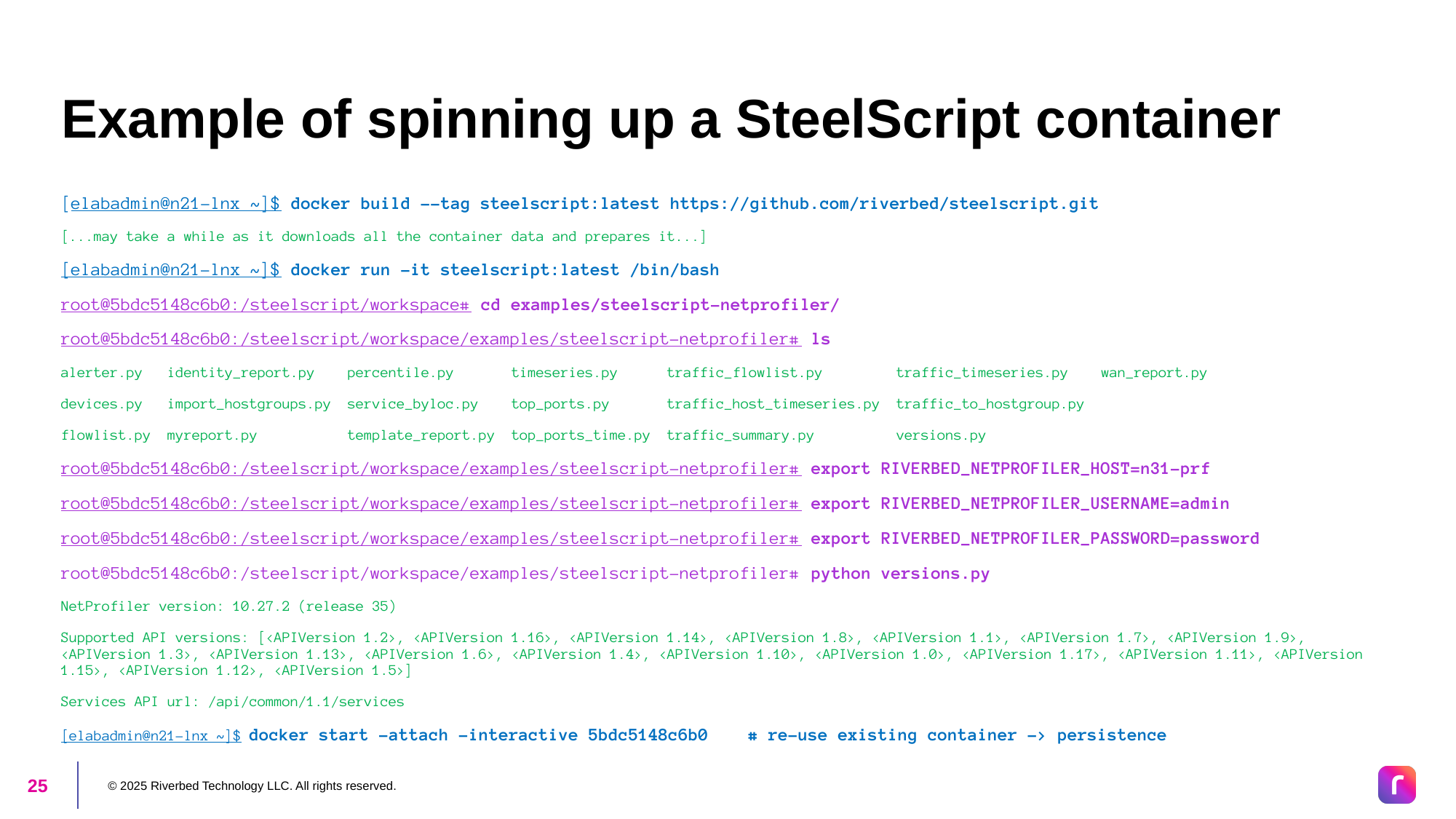

# Example of spinning up a SteelScript container
[elabadmin@n21-lnx ~]$ docker build --tag steelscript:latest https://github.com/riverbed/steelscript.git
[...may take a while as it downloads all the container data and prepares it...]
[elabadmin@n21-lnx ~]$ docker run -it steelscript:latest /bin/bash
root@5bdc5148c6b0:/steelscript/workspace# cd examples/steelscript-netprofiler/
root@5bdc5148c6b0:/steelscript/workspace/examples/steelscript-netprofiler# ls
alerter.py   identity_report.py    percentile.py       timeseries.py      traffic_flowlist.py         traffic_timeseries.py    wan_report.py
devices.py   import_hostgroups.py  service_byloc.py    top_ports.py       traffic_host_timeseries.py  traffic_to_hostgroup.py
flowlist.py  myreport.py           template_report.py  top_ports_time.py  traffic_summary.py          versions.py
root@5bdc5148c6b0:/steelscript/workspace/examples/steelscript-netprofiler# export RIVERBED_NETPROFILER_HOST=n31-prf
root@5bdc5148c6b0:/steelscript/workspace/examples/steelscript-netprofiler# export RIVERBED_NETPROFILER_USERNAME=admin
root@5bdc5148c6b0:/steelscript/workspace/examples/steelscript-netprofiler# export RIVERBED_NETPROFILER_PASSWORD=password
root@5bdc5148c6b0:/steelscript/workspace/examples/steelscript-netprofiler# python versions.py
NetProfiler version: 10.27.2 (release 35)
Supported API versions: [<APIVersion 1.2>, <APIVersion 1.16>, <APIVersion 1.14>, <APIVersion 1.8>, <APIVersion 1.1>, <APIVersion 1.7>, <APIVersion 1.9>, <APIVersion 1.3>, <APIVersion 1.13>, <APIVersion 1.6>, <APIVersion 1.4>, <APIVersion 1.10>, <APIVersion 1.0>, <APIVersion 1.17>, <APIVersion 1.11>, <APIVersion 1.15>, <APIVersion 1.12>, <APIVersion 1.5>]
Services API url: /api/common/1.1/services
[elabadmin@n21-lnx ~]$ docker start –attach –interactive 5bdc5148c6b0    # re-use existing container -> persistence
© 2025 Riverbed Technology LLC. All rights reserved.
25